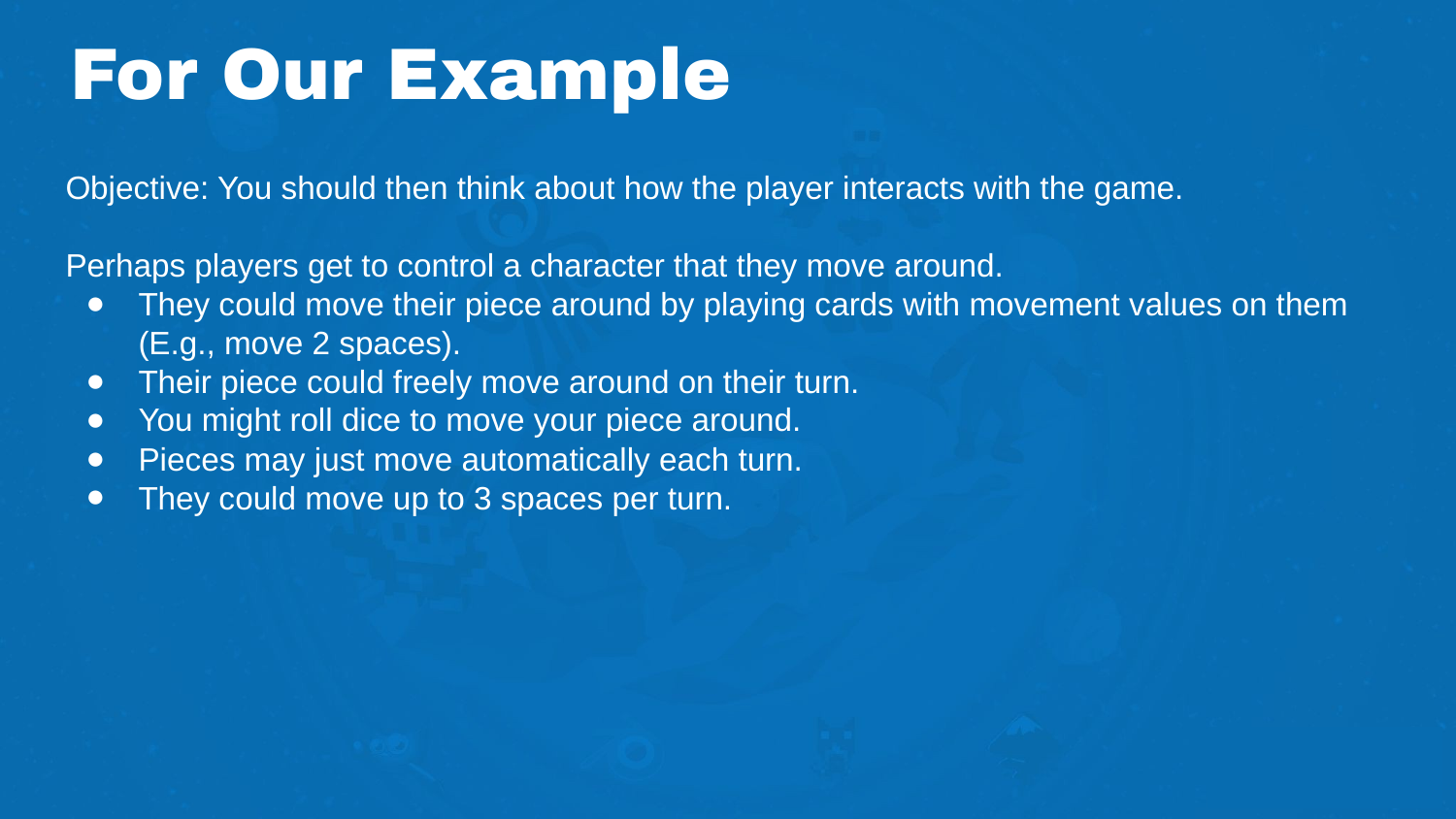

# For Our Example
Objective: You should then think about how the player interacts with the game.

Perhaps players get to control a character that they move around.
They could move their piece around by playing cards with movement values on them (E.g., move 2 spaces).
Their piece could freely move around on their turn.
You might roll dice to move your piece around.
Pieces may just move automatically each turn.
They could move up to 3 spaces per turn.